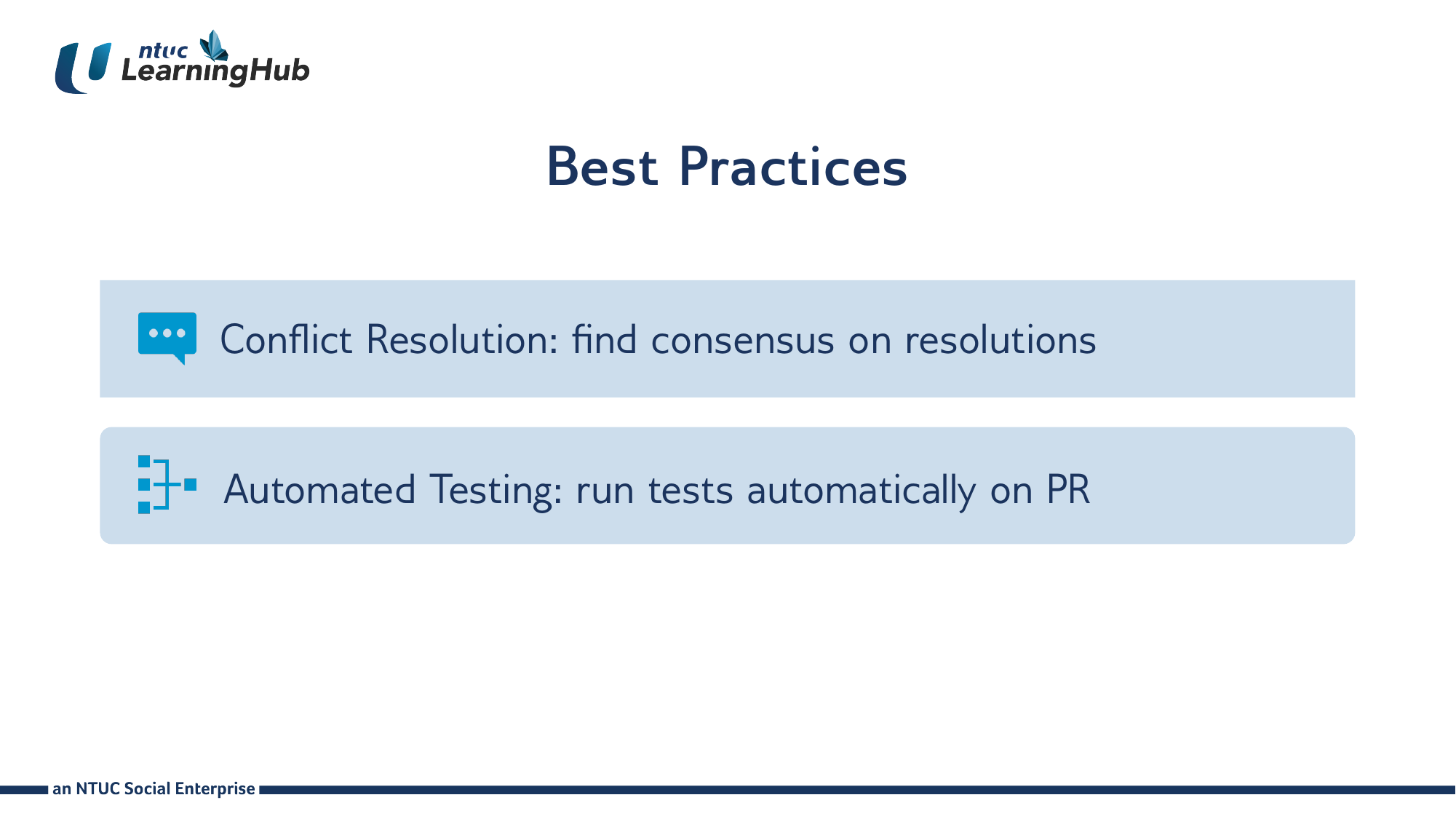

# Best Practices
	Conflict Resolution: find consensus on resolutions

	Automated Testing: run tests automatically on PR